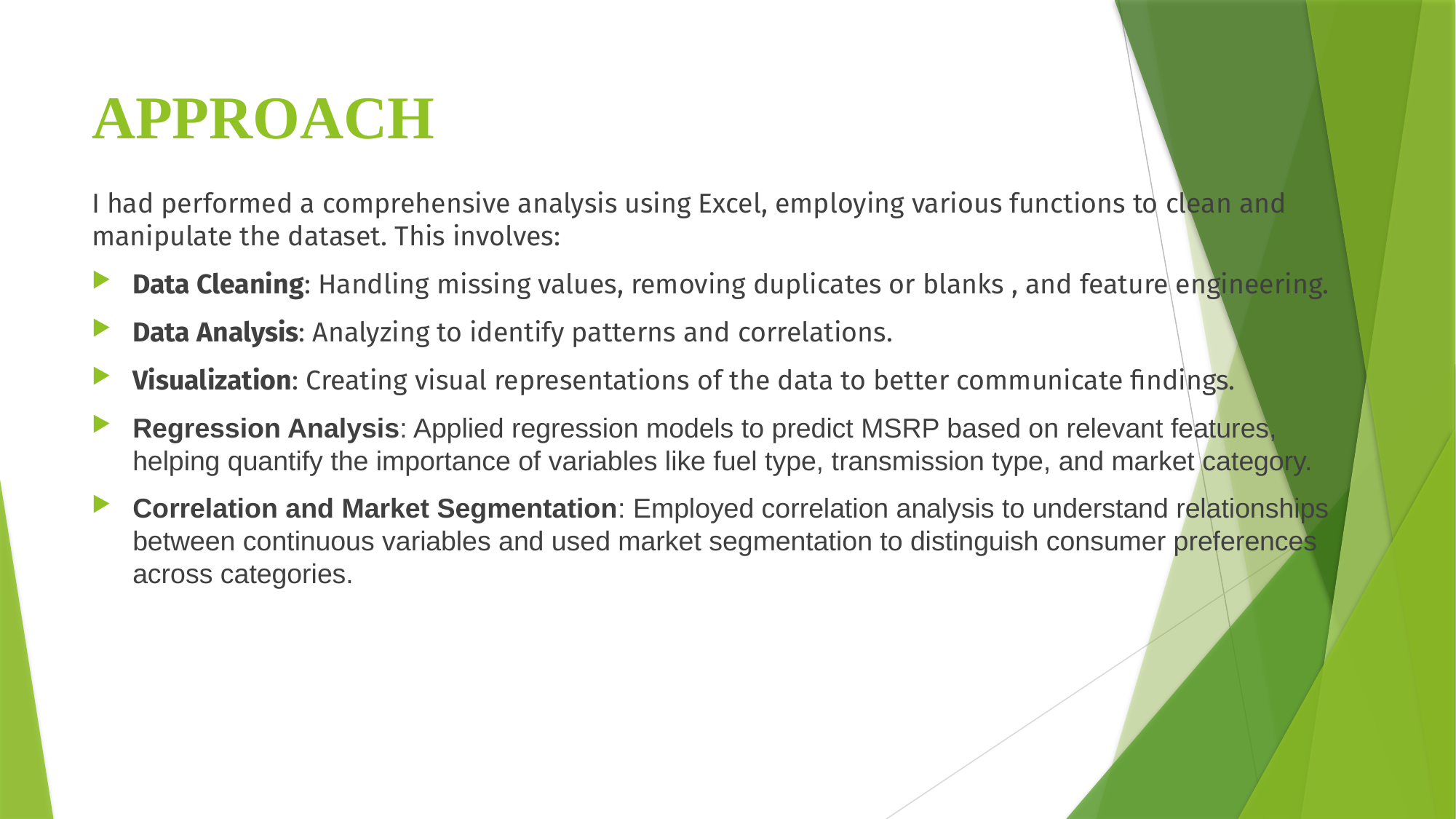

# APPROACH
I had performed a comprehensive analysis using Excel, employing various functions to clean and manipulate the dataset. This involves:
Data Cleaning: Handling missing values, removing duplicates or blanks , and feature engineering.
Data Analysis: Analyzing to identify patterns and correlations.
Visualization: Creating visual representations of the data to better communicate findings.
Regression Analysis: Applied regression models to predict MSRP based on relevant features, helping quantify the importance of variables like fuel type, transmission type, and market category.
Correlation and Market Segmentation: Employed correlation analysis to understand relationships between continuous variables and used market segmentation to distinguish consumer preferences across categories.